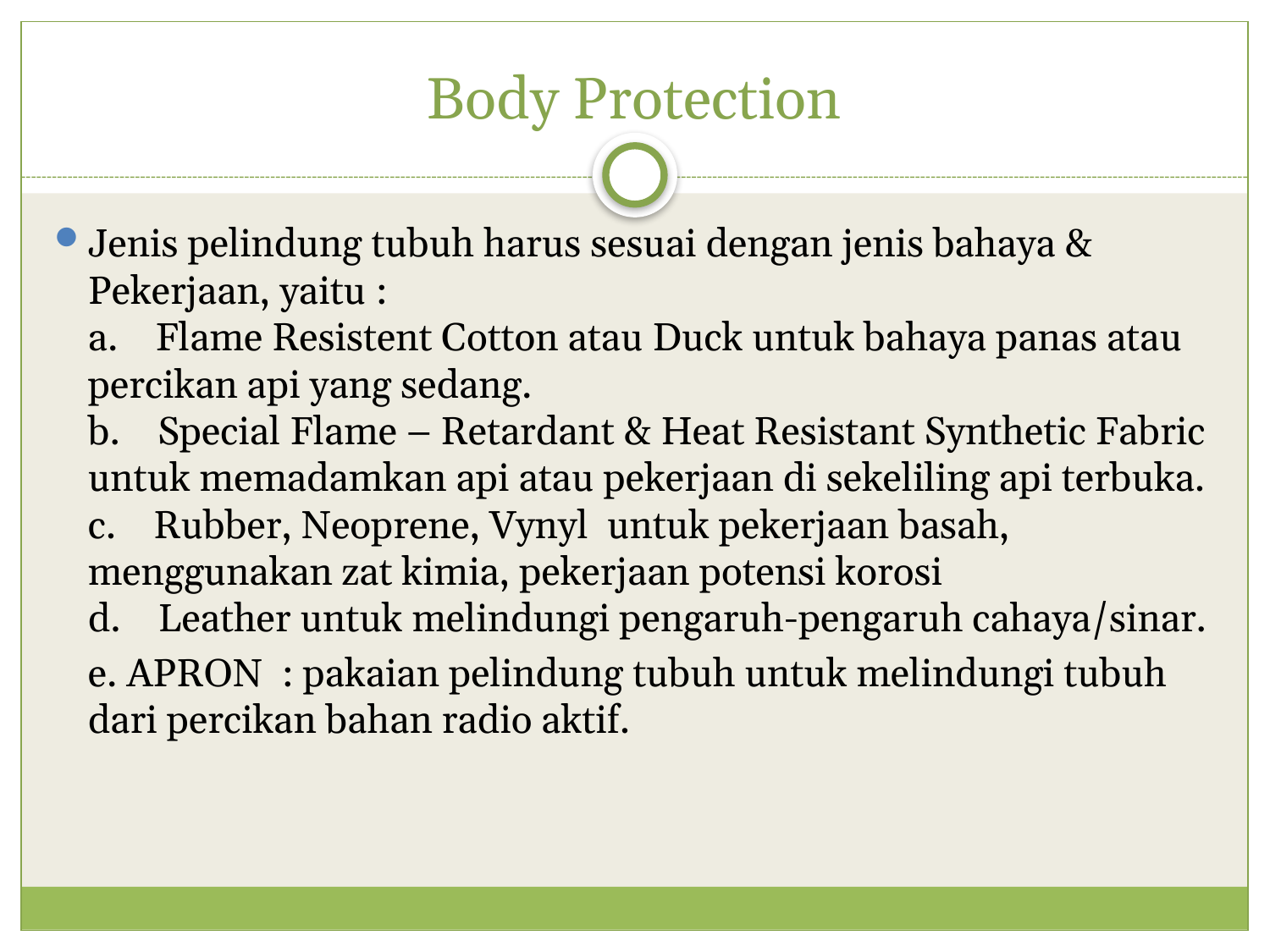

# Body Protection
Jenis pelindung tubuh harus sesuai dengan jenis bahaya & Pekerjaan, yaitu :
a.    Flame Resistent Cotton atau Duck untuk bahaya panas atau percikan api yang sedang.
b.    Special Flame – Retardant & Heat Resistant Synthetic Fabric untuk memadamkan api atau pekerjaan di sekeliling api terbuka.
c.    Rubber, Neoprene, Vynyl  untuk pekerjaan basah, menggunakan zat kimia, pekerjaan potensi korosi
d.    Leather untuk melindungi pengaruh-pengaruh cahaya/sinar.
	e. APRON  : pakaian pelindung tubuh untuk melindungi tubuh dari percikan bahan radio aktif.